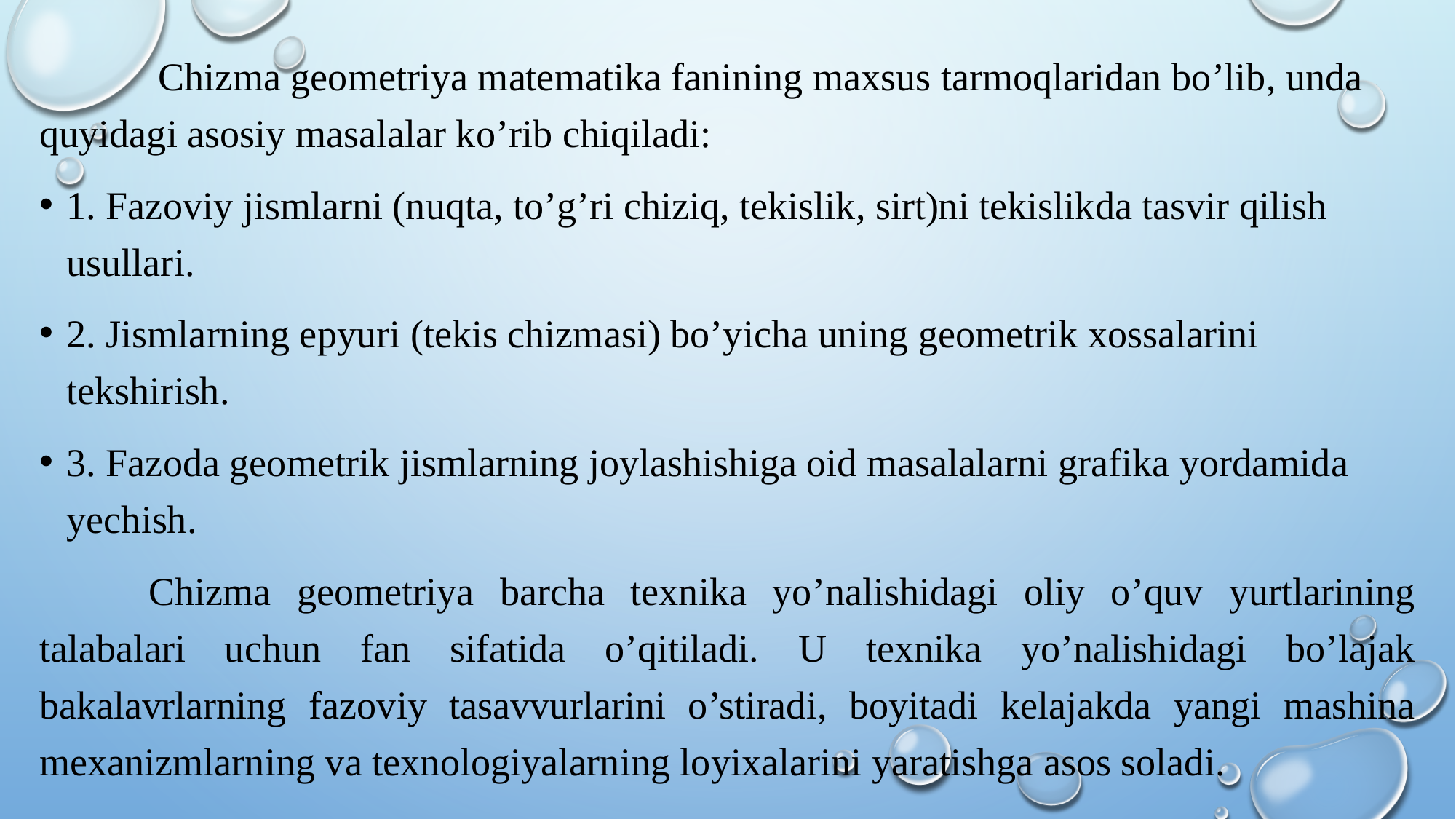

Chizma geometriya matematika fanining maxsus tarmoqlaridan bo’lib, unda quyidagi asosiy masalalar ko’rib chiqiladi:
1. Fazoviy jismlarni (nuqta, to’g’ri chiziq, tekislik, sirt)ni tekislikda tasvir qilish usullari.
2. Jismlarning epyuri (tekis chizmasi) bo’yicha uning geometrik xossalarini tekshirish.
3. Fazoda geometrik jismlarning joylashishiga oid masalalarni grafika yordamida yechish.
	Chizma geometriya barcha texnika yo’nalishidagi oliy o’quv yurtlarining talabalari uchun fan sifatida o’qitiladi. U texnika yo’nalishidagi bo’lajak bakalavrlarning fazoviy tasavvurlarini o’stiradi, boyitadi kelajakda yangi mashina mexanizmlarning va texnologiyalarning loyixalarini yaratishga asos soladi.